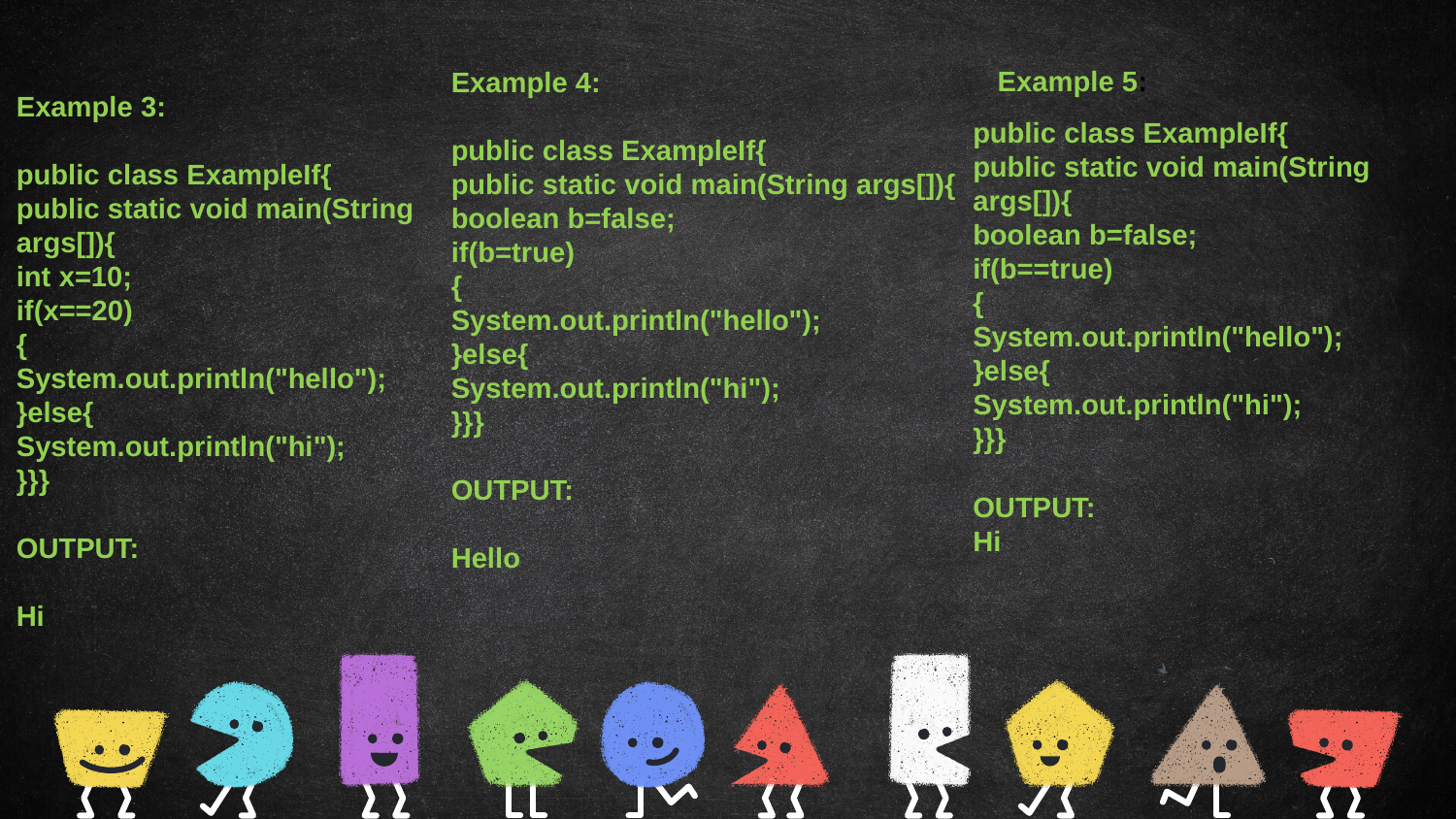

Example 5:
Example 4:

public class ExampleIf{
public static void main(String args[]){
boolean b=false;
if(b=true)
{
System.out.println("hello");
}else{
System.out.println("hi");
}}}

OUTPUT:

Hello
Example 3:

public class ExampleIf{
public static void main(String args[]){
int x=10;
if(x==20)
{
System.out.println("hello");
}else{
System.out.println("hi");
}}}

OUTPUT:

Hi
public class ExampleIf{
public static void main(String args[]){
boolean b=false;
if(b==true)
{
System.out.println("hello");
}else{
System.out.println("hi");
}}}

OUTPUT:
Hi